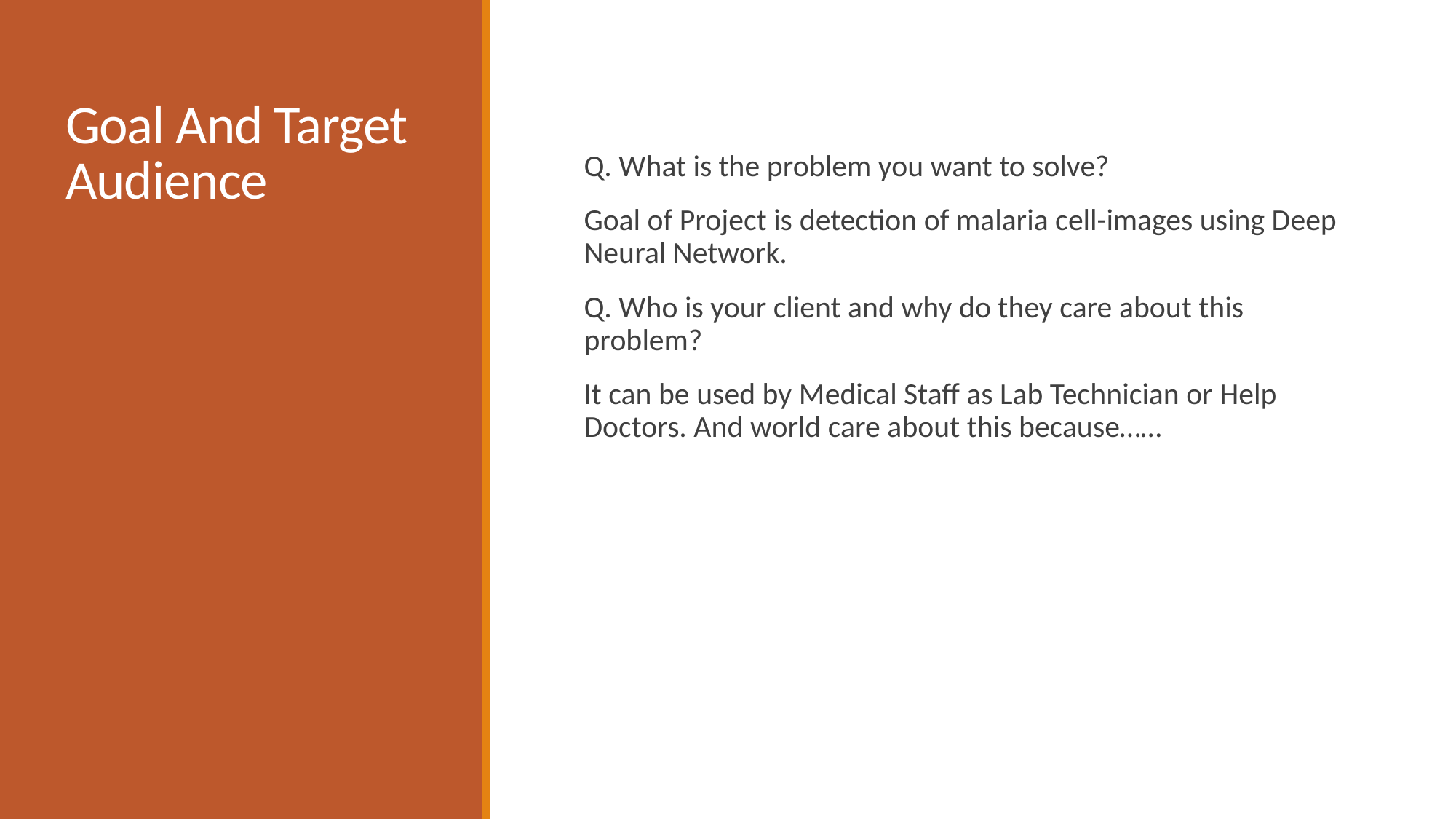

# Goal And Target Audience

Q. What is the problem you want to solve?
Goal of Project is detection of malaria cell-images using Deep Neural Network.
Q. Who is your client and why do they care about this    problem?
It can be used by Medical Staff as Lab Technician or Help Doctors. And world care about this because……